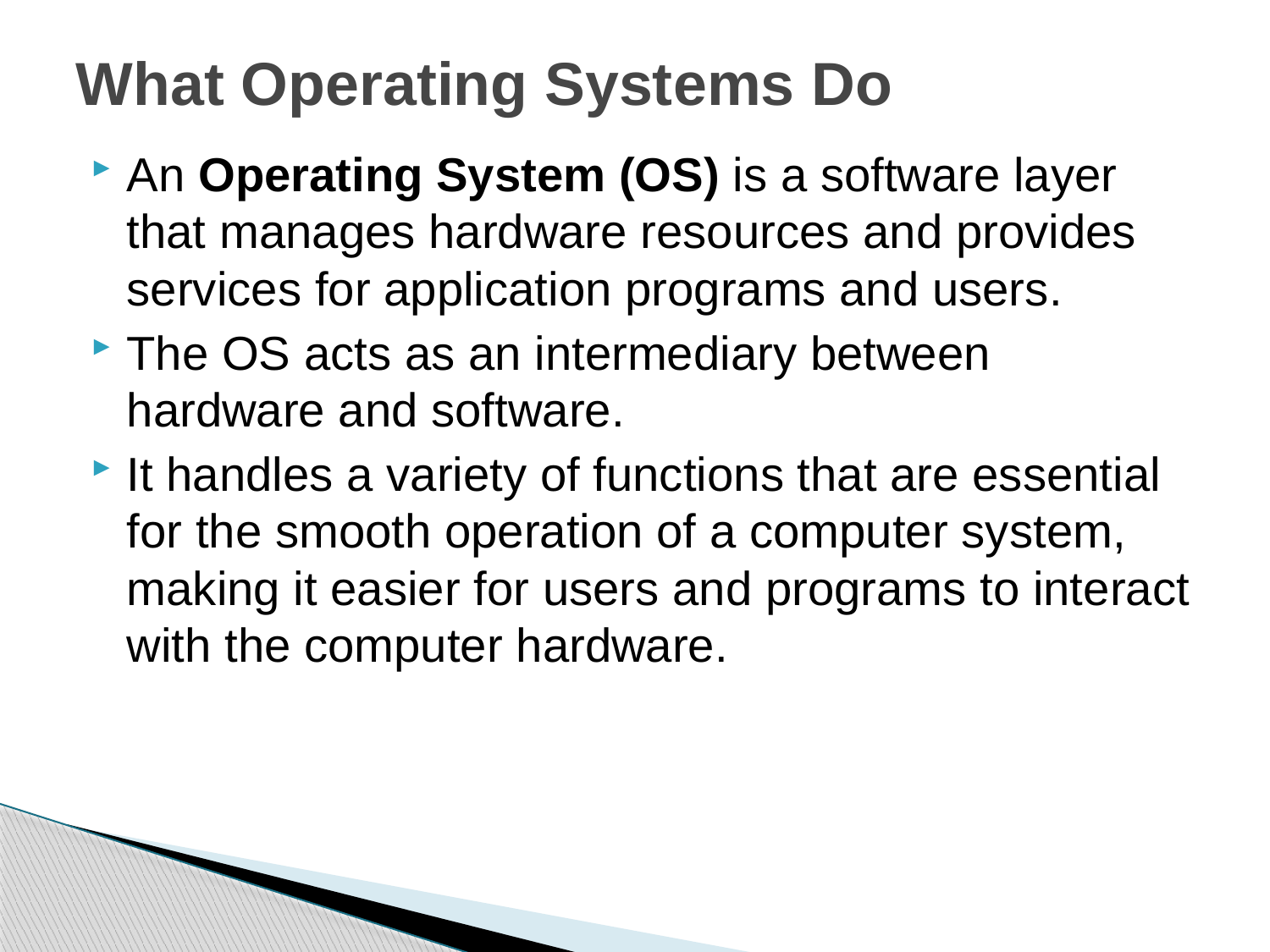

# What Operating Systems Do
An Operating System (OS) is a software layer that manages hardware resources and provides services for application programs and users.
The OS acts as an intermediary between hardware and software.
It handles a variety of functions that are essential for the smooth operation of a computer system, making it easier for users and programs to interact with the computer hardware.